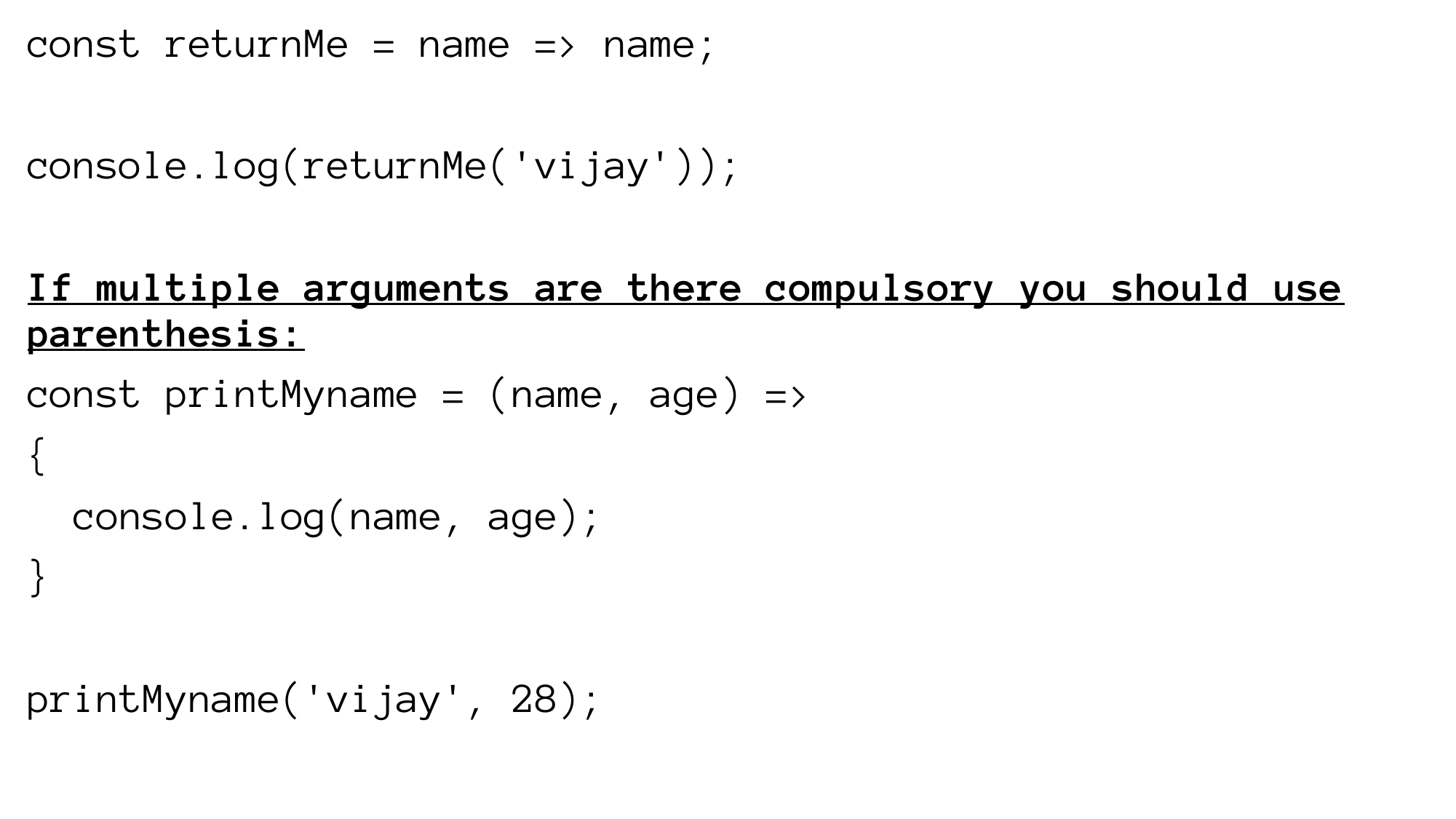

const returnMe = name => name;

console.log(returnMe('vijay'));

If multiple arguments are there compulsory you should use parenthesis:
const printMyname = (name, age) =>
{
  console.log(name, age);
}

printMyname('vijay', 28);